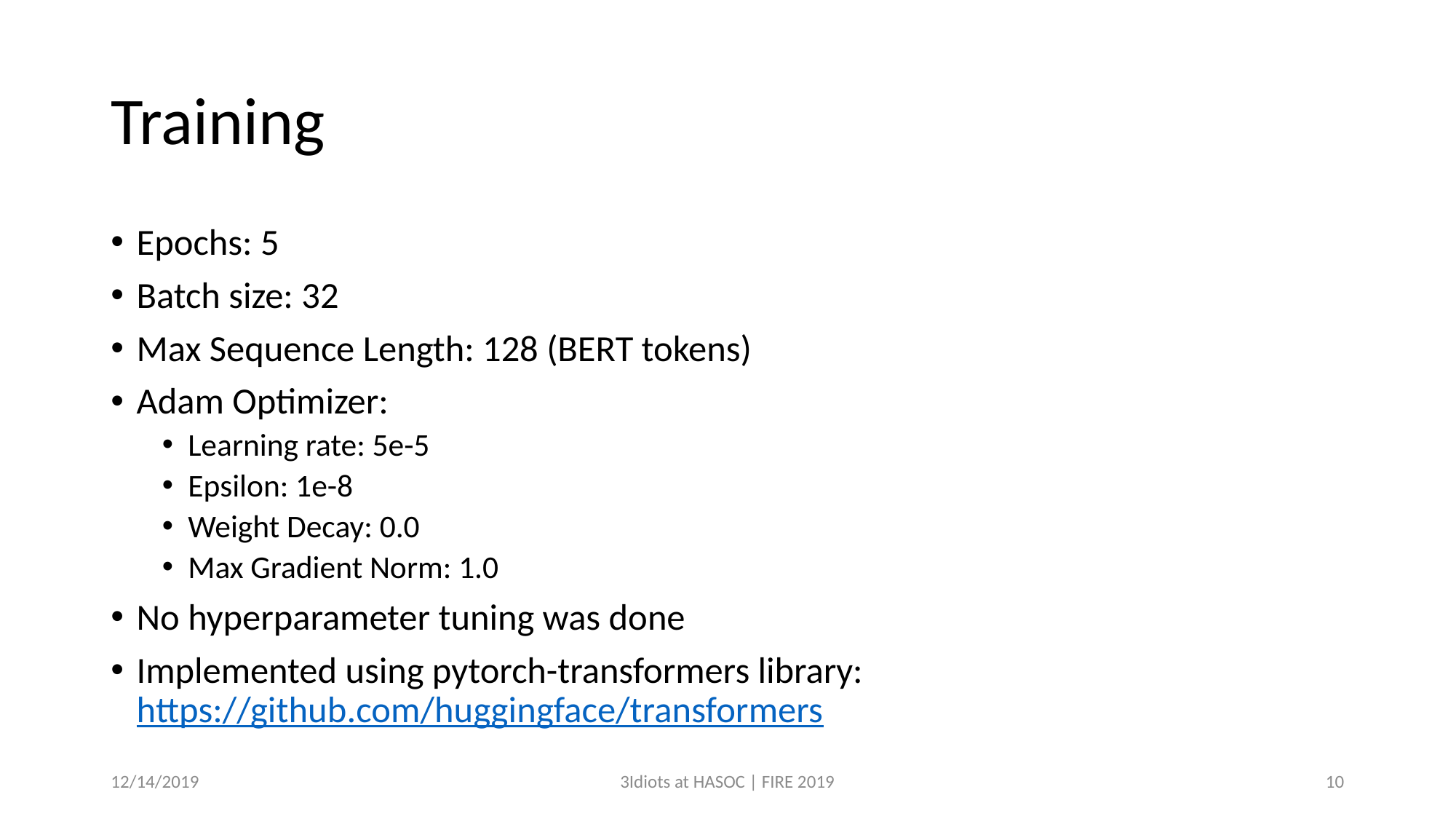

# Training
Epochs: 5
Batch size: 32
Max Sequence Length: 128 (BERT tokens)
Adam Optimizer:
Learning rate: 5e-5
Epsilon: 1e-8
Weight Decay: 0.0
Max Gradient Norm: 1.0
No hyperparameter tuning was done
Implemented using pytorch-transformers library: https://github.com/huggingface/transformers
12/14/2019
3Idiots at HASOC | FIRE 2019
10